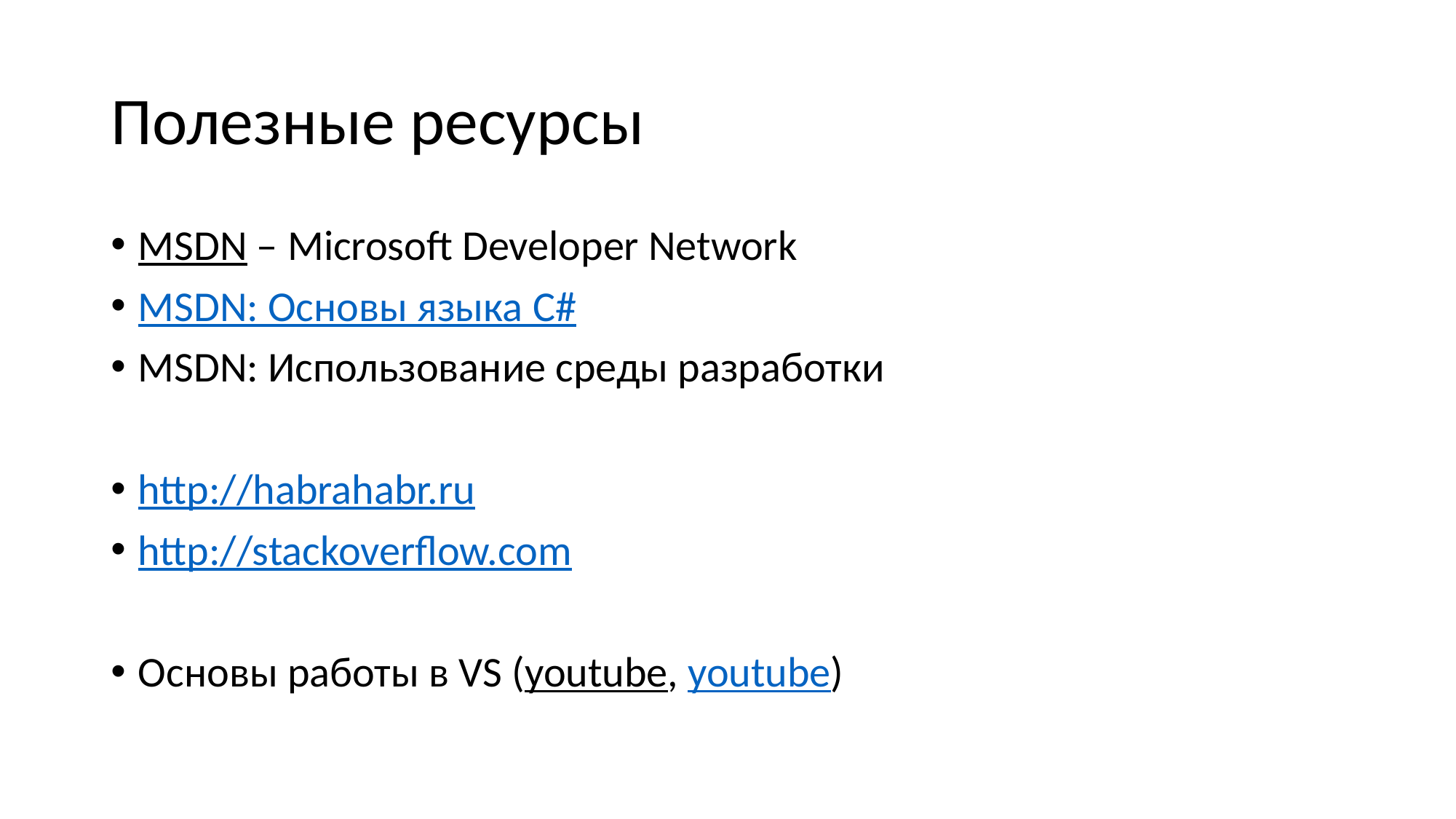

# Полезные ресурсы
MSDN – Microsoft Developer Network
MSDN: Основы языка C#
MSDN: Использование среды разработки

http://habrahabr.ru
http://stackoverflow.com

Основы работы в VS (youtube, youtube)